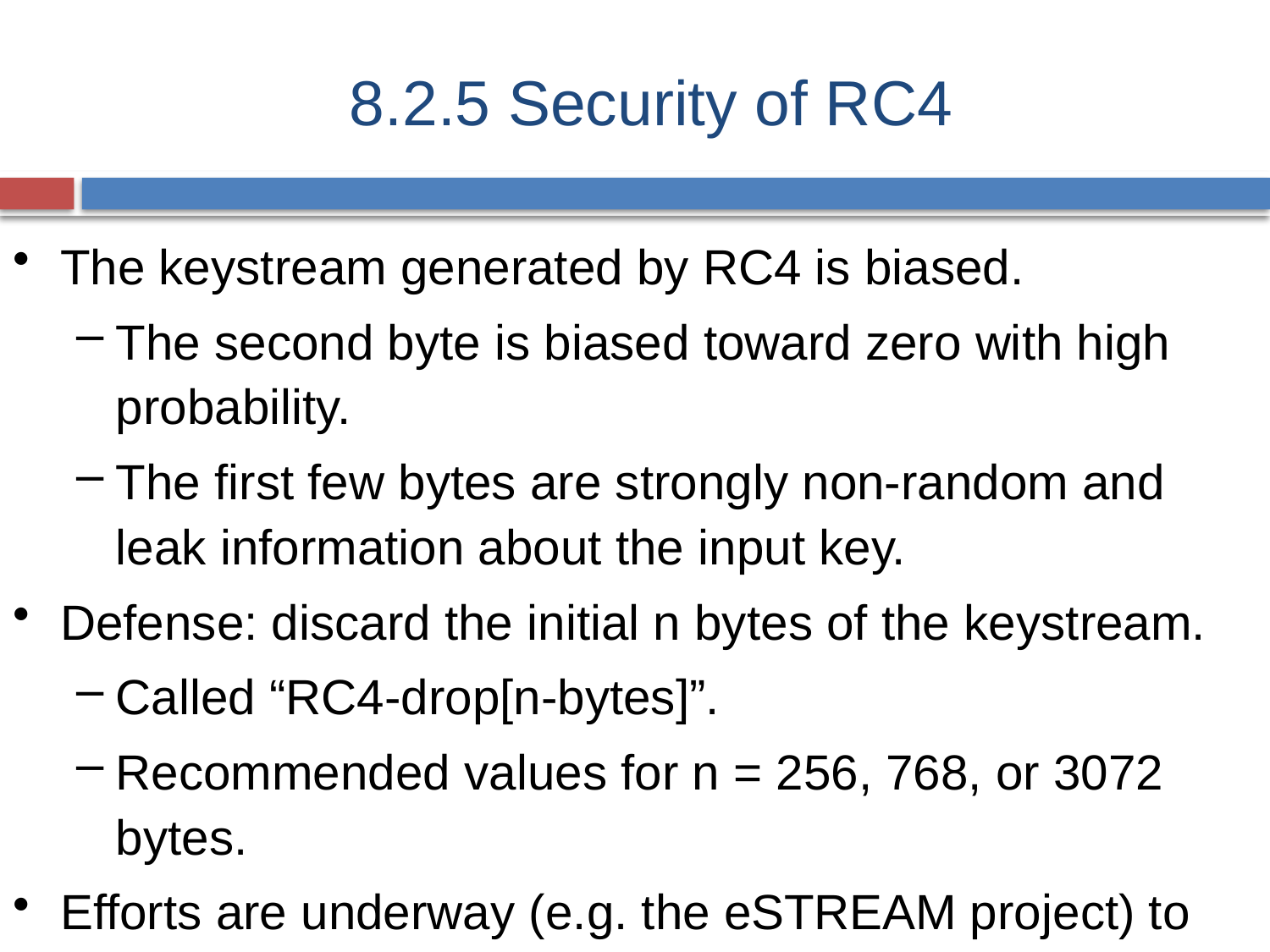

# 8.2.5 Security of RC4

The keystream generated by RC4 is biased.
The second byte is biased toward zero with high probability.
The first few bytes are strongly non-random and leak information about the input key.
Defense: discard the initial n bytes of the keystream.
Called “RC4-drop[n-bytes]”.
Recommended values for n = 256, 768, or 3072 bytes.
Efforts are underway (e.g. the eSTREAM project) to develop more secure stream ciphers.